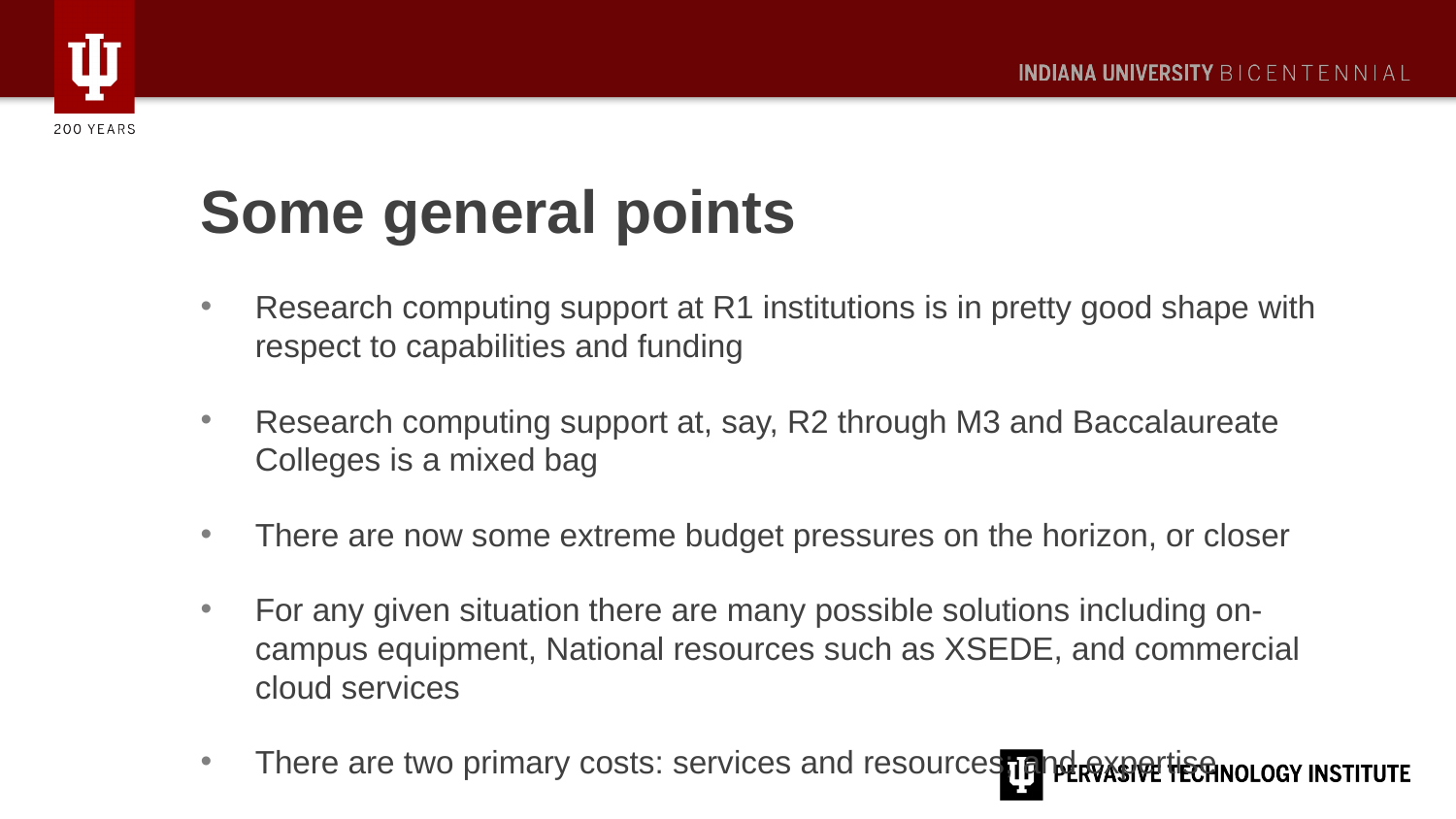

# Some general points
Research computing support at R1 institutions is in pretty good shape with respect to capabilities and funding
Research computing support at, say, R2 through M3 and Baccalaureate Colleges is a mixed bag
There are now some extreme budget pressures on the horizon, or closer
For any given situation there are many possible solutions including on-campus equipment, National resources such as XSEDE, and commercial cloud services
There are two primary costs: services and resources; and expertise